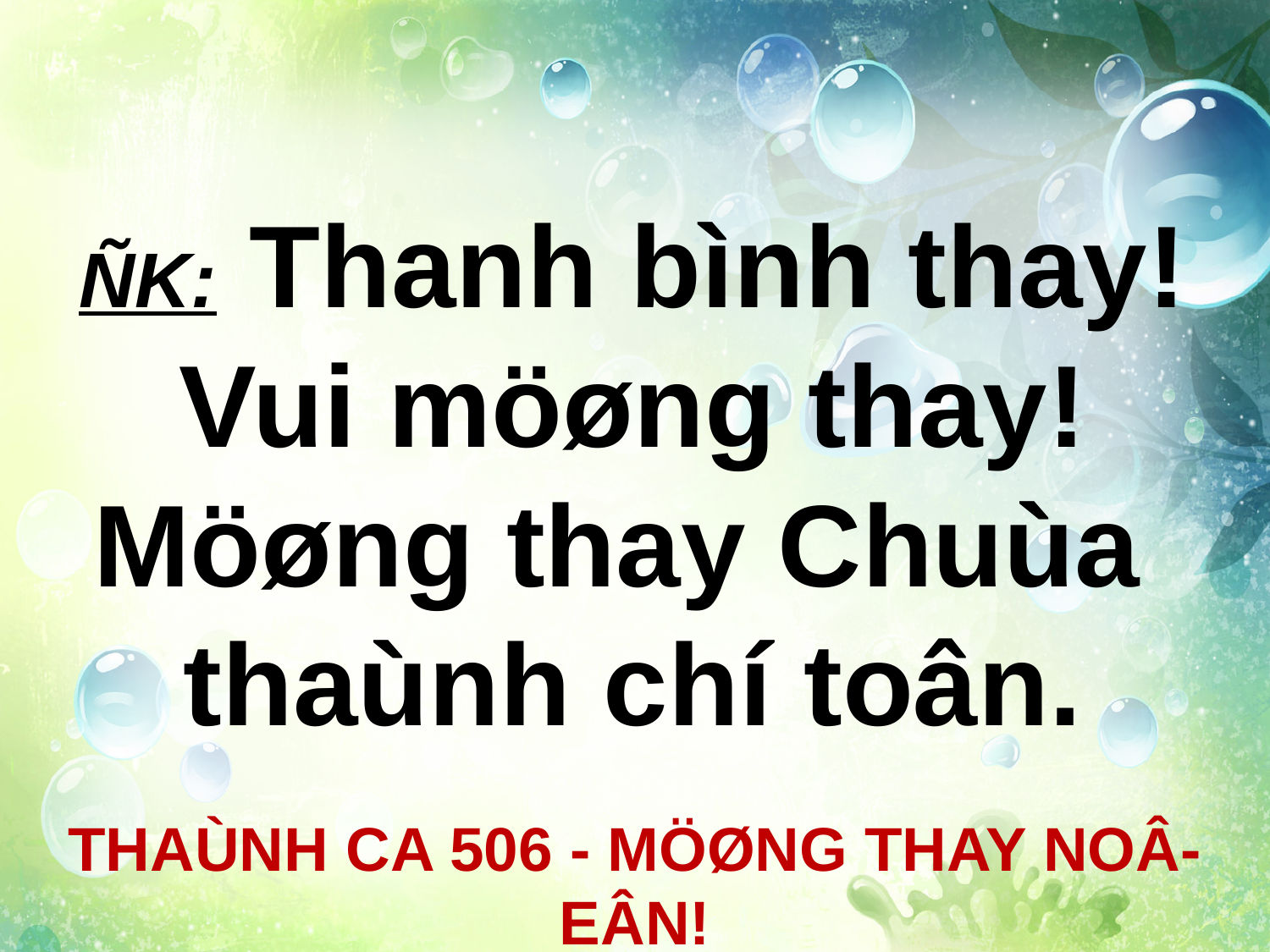

ÑK: Thanh bình thay!
Vui möøng thay!
Möøng thay Chuùa
thaùnh chí toân.
THAÙNH CA 506 - MÖØNG THAY NOÂ-EÂN!